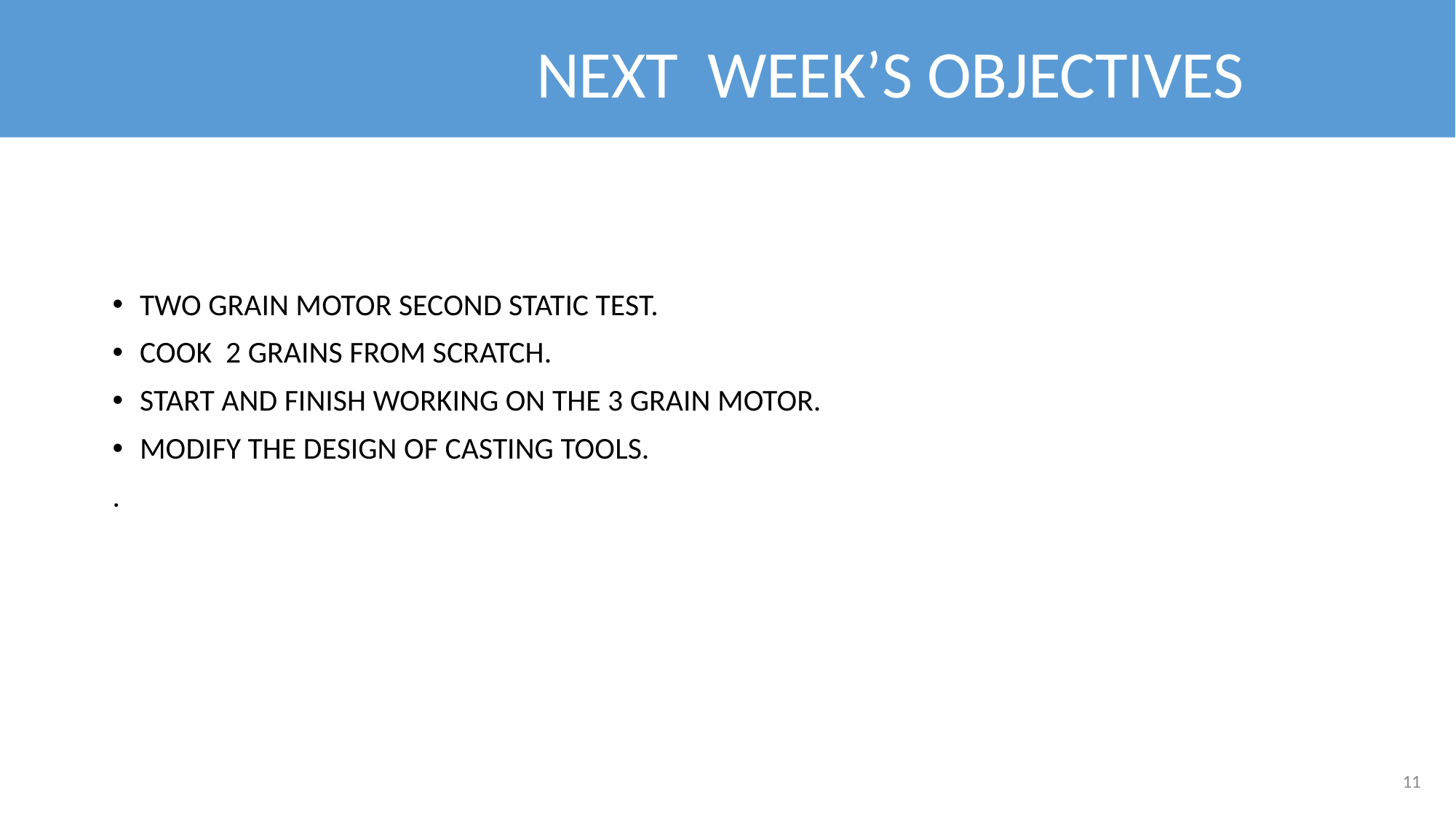

# NEXT  WEEK’S OBJECTIVES
TWO GRAIN MOTOR SECOND STATIC TEST.
COOK  2 GRAINS FROM SCRATCH.
START AND FINISH WORKING ON THE 3 GRAIN MOTOR.
MODIFY THE DESIGN OF CASTING TOOLS.
.

11